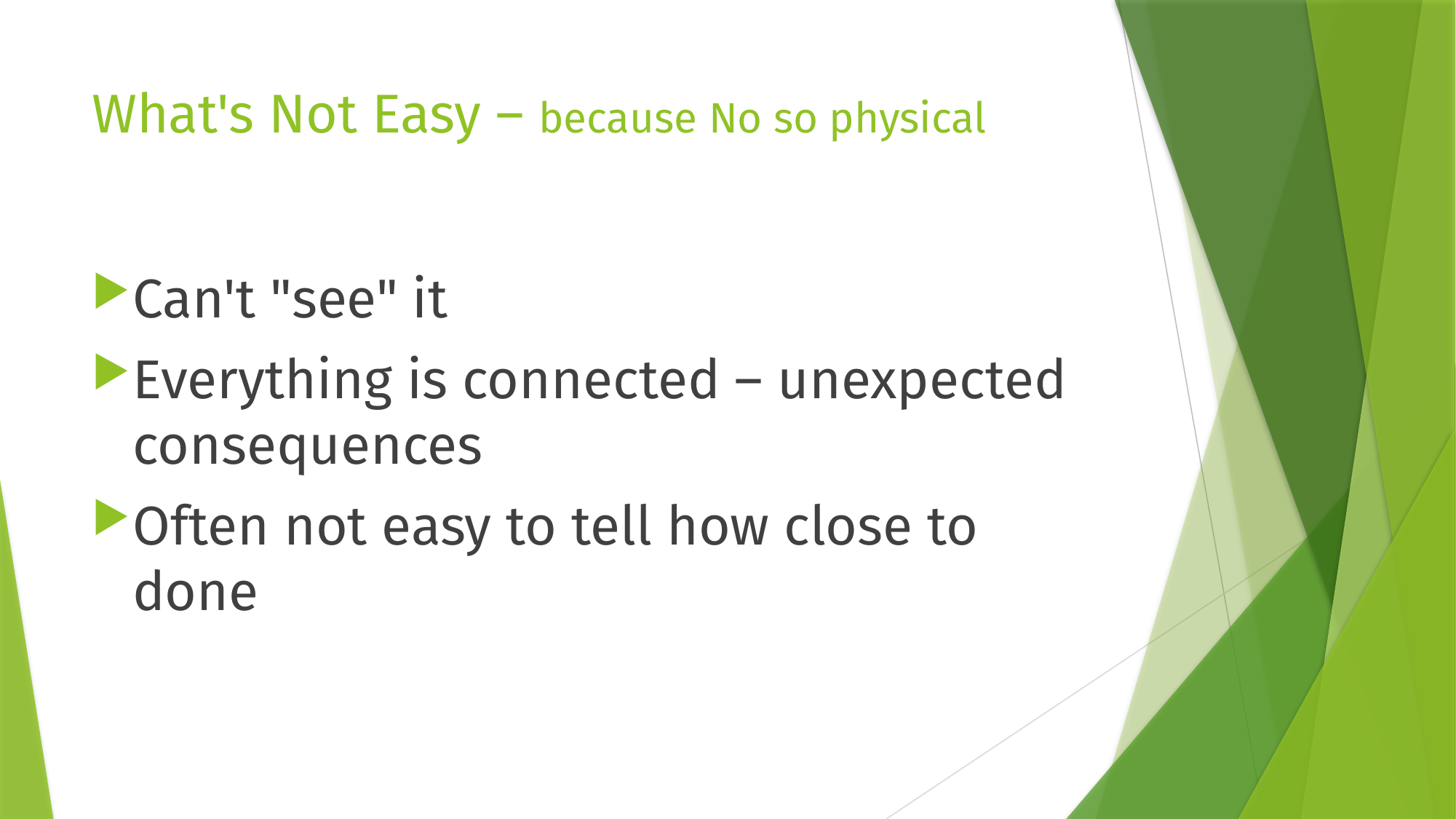

# What's Not Easy – because No so physical
Can't "see" it
Everything is connected – unexpected consequences
Often not easy to tell how close to done